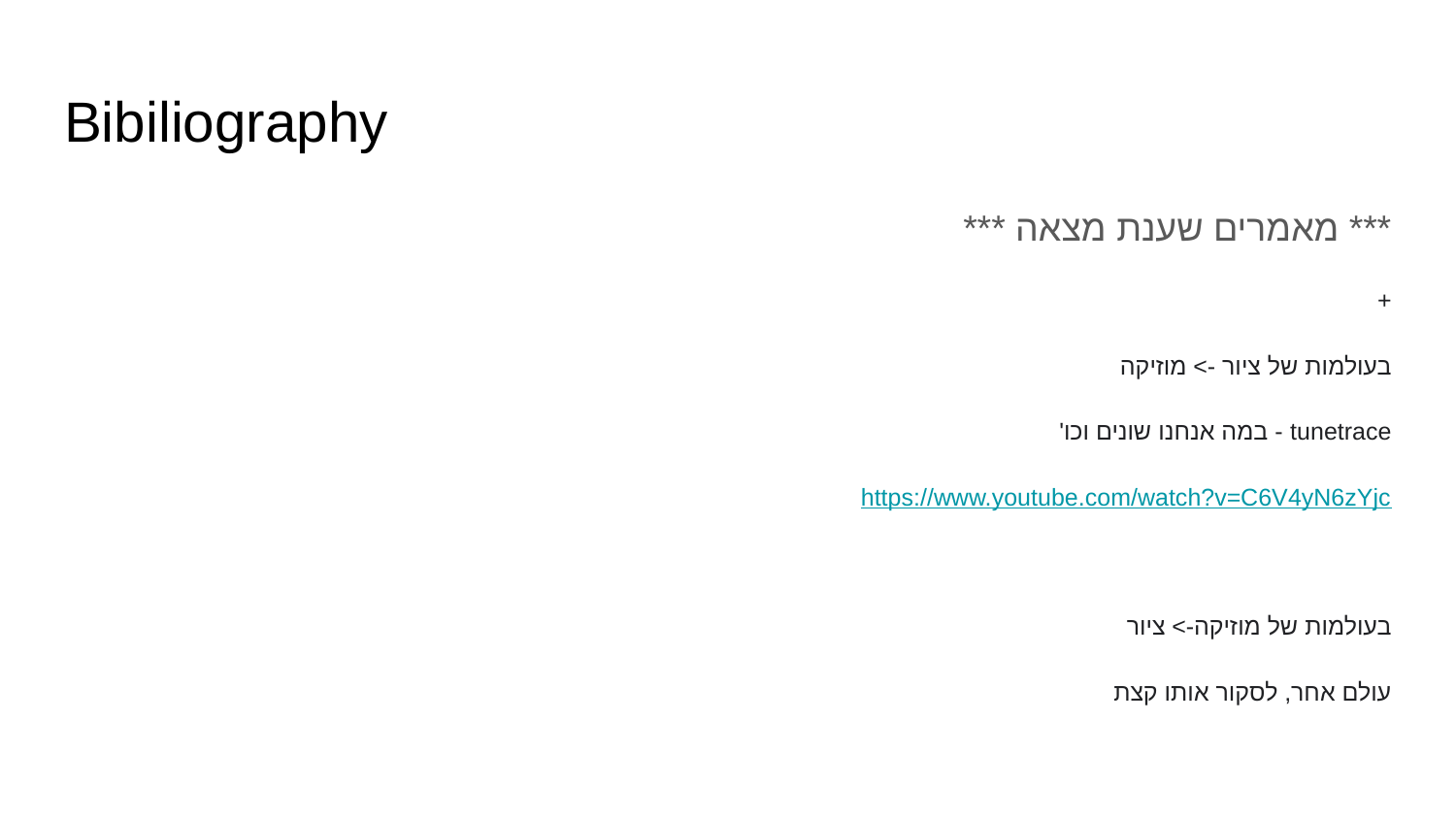

# Bibiliography
*** מאמרים שענת מצאה ***
+
בעולמות של ציור -> מוזיקה
tunetrace - במה אנחנו שונים וכו'
https://www.youtube.com/watch?v=C6V4yN6zYjc

בעולמות של מוזיקה-> ציור
עולם אחר, לסקור אותו קצת